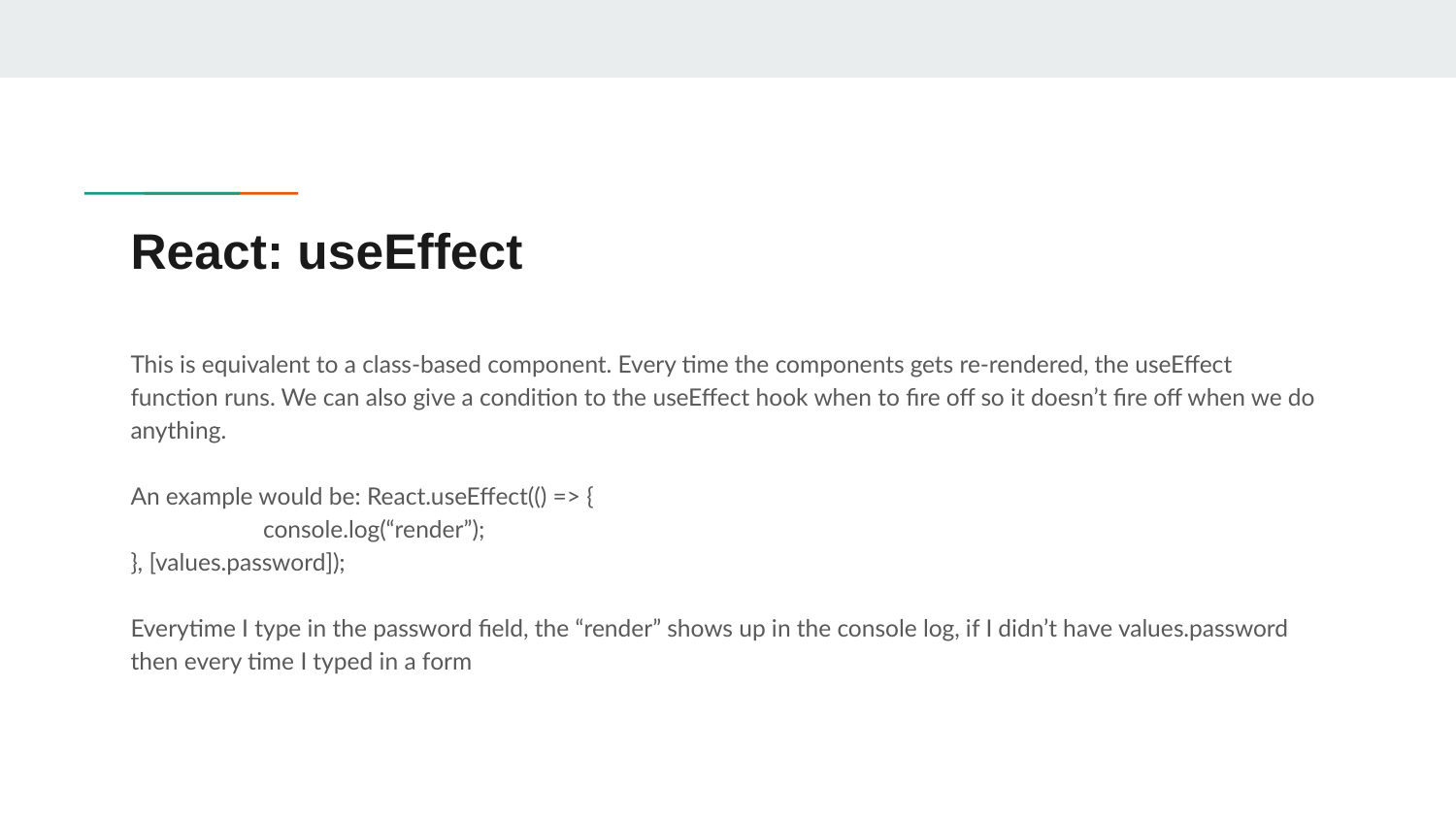

# React: useEffect
This is equivalent to a class-based component. Every time the components gets re-rendered, the useEffect function runs. We can also give a condition to the useEffect hook when to fire off so it doesn’t fire off when we do anything.

An example would be: React.useEffect(() => {
	console.log(“render”);
}, [values.password]);

Everytime I type in the password field, the “render” shows up in the console log, if I didn’t have values.password then every time I typed in a form